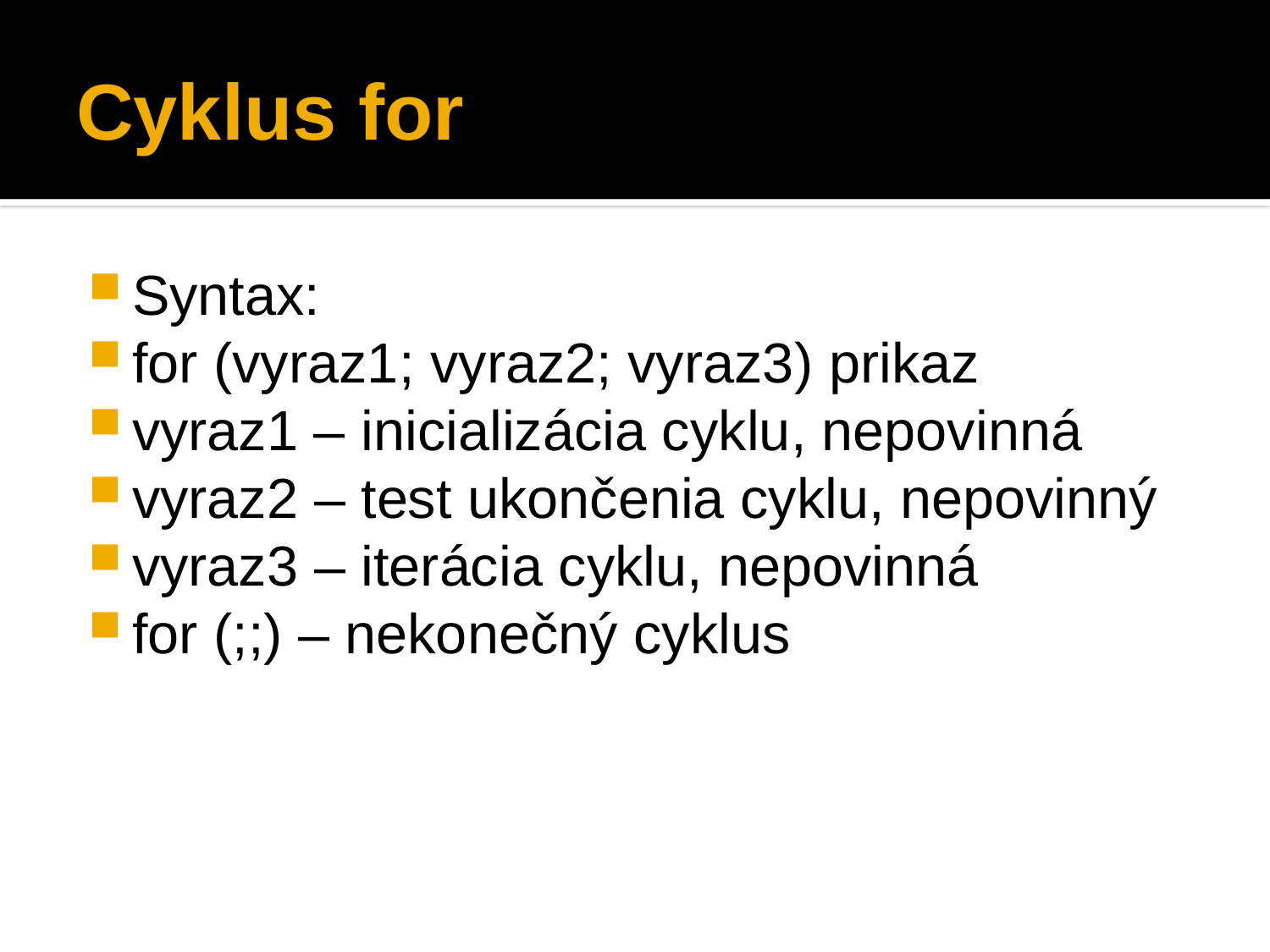

# Cyklus for
Syntax:
for (vyraz1; vyraz2; vyraz3) prikaz
vyraz1 – inicializácia cyklu, nepovinná
vyraz2 – test ukončenia cyklu, nepovinný
vyraz3 – iterácia cyklu, nepovinná
for (;;) – nekonečný cyklus